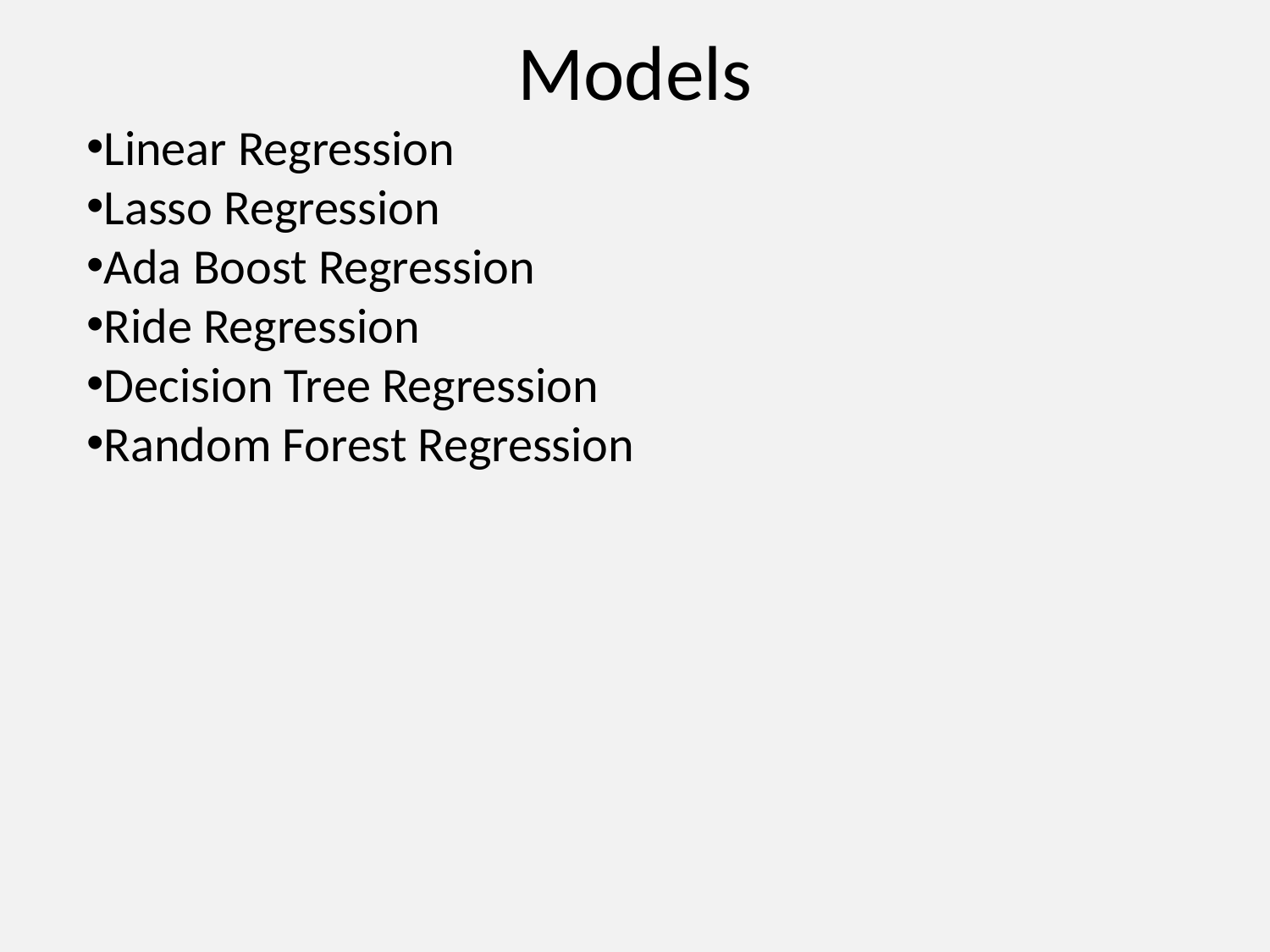

# Models
Linear Regression
Lasso Regression
Ada Boost Regression
Ride Regression
Decision Tree Regression
Random Forest Regression